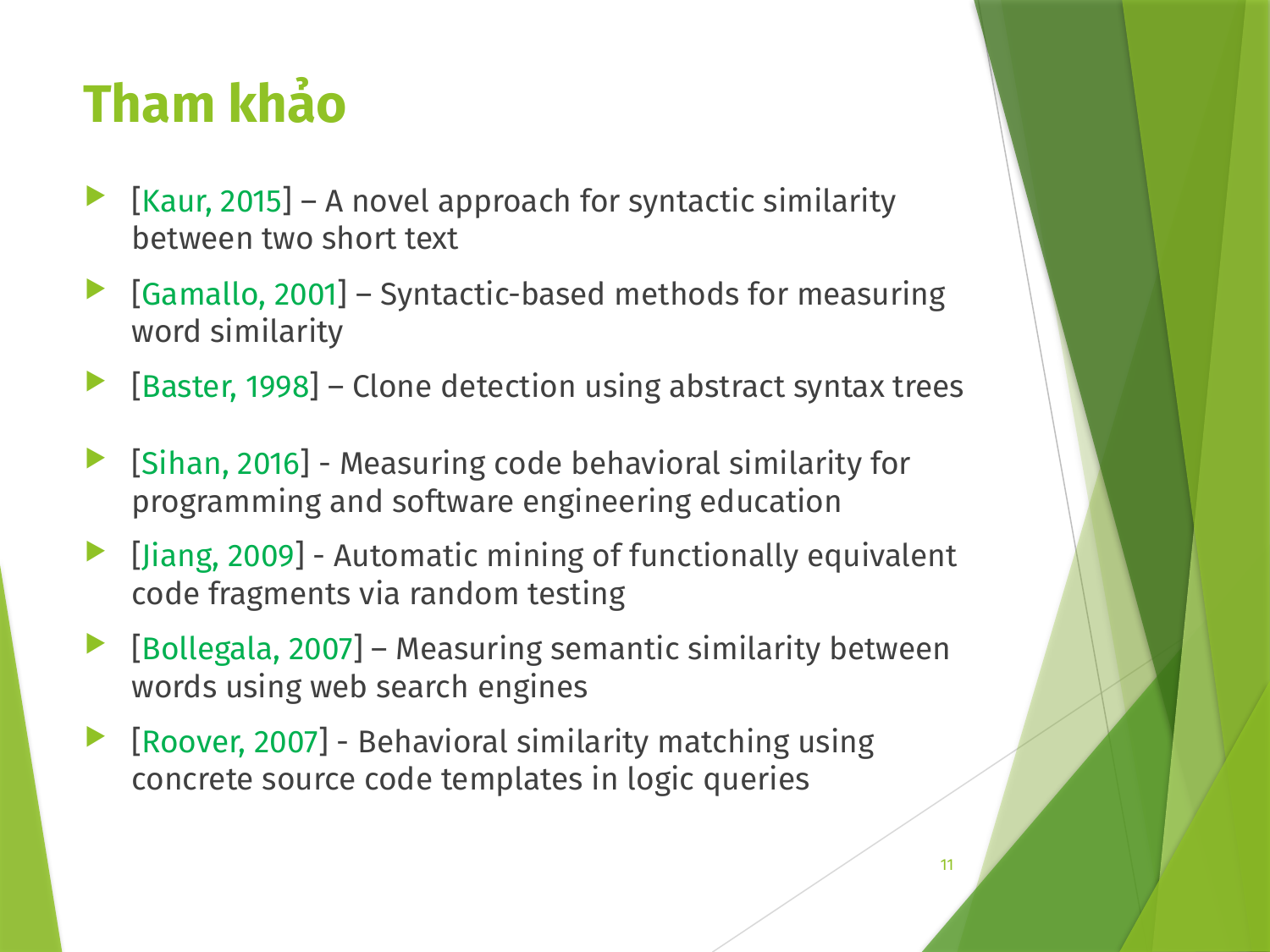

# Tham khảo
[Kaur, 2015] – A novel approach for syntactic similarity between two short text
[Gamallo, 2001] – Syntactic-based methods for measuring word similarity
[Baster, 1998] – Clone detection using abstract syntax trees
[Sihan, 2016] - Measuring code behavioral similarity for programming and software engineering education
[Jiang, 2009] - Automatic mining of functionally equivalent code fragments via random testing
[Bollegala, 2007] – Measuring semantic similarity between words using web search engines
[Roover, 2007] - Behavioral similarity matching using concrete source code templates in logic queries
11